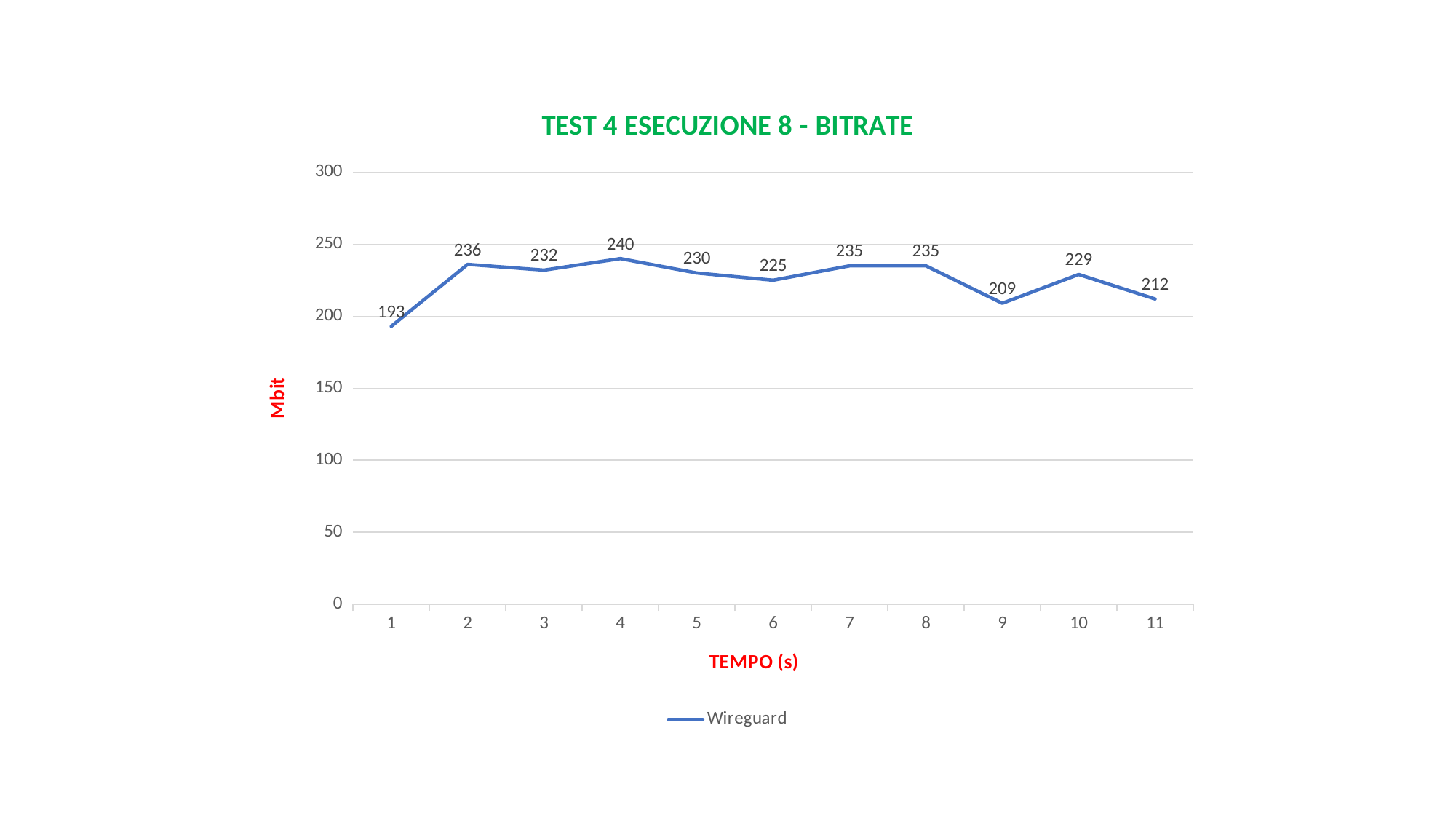

### Chart: TEST 4 ESECUZIONE 8 - BITRATE

| Category | Wireguard |
|---|---|
| 1 | 193.0 |
| 2 | 236.0 |
| 3 | 232.0 |
| 4 | 240.0 |
| 5 | 230.0 |
| 6 | 225.0 |
| 7 | 235.0 |
| 8 | 235.0 |
| 9 | 209.0 |
| 10 | 229.0 |
| 11 | 212.0 |